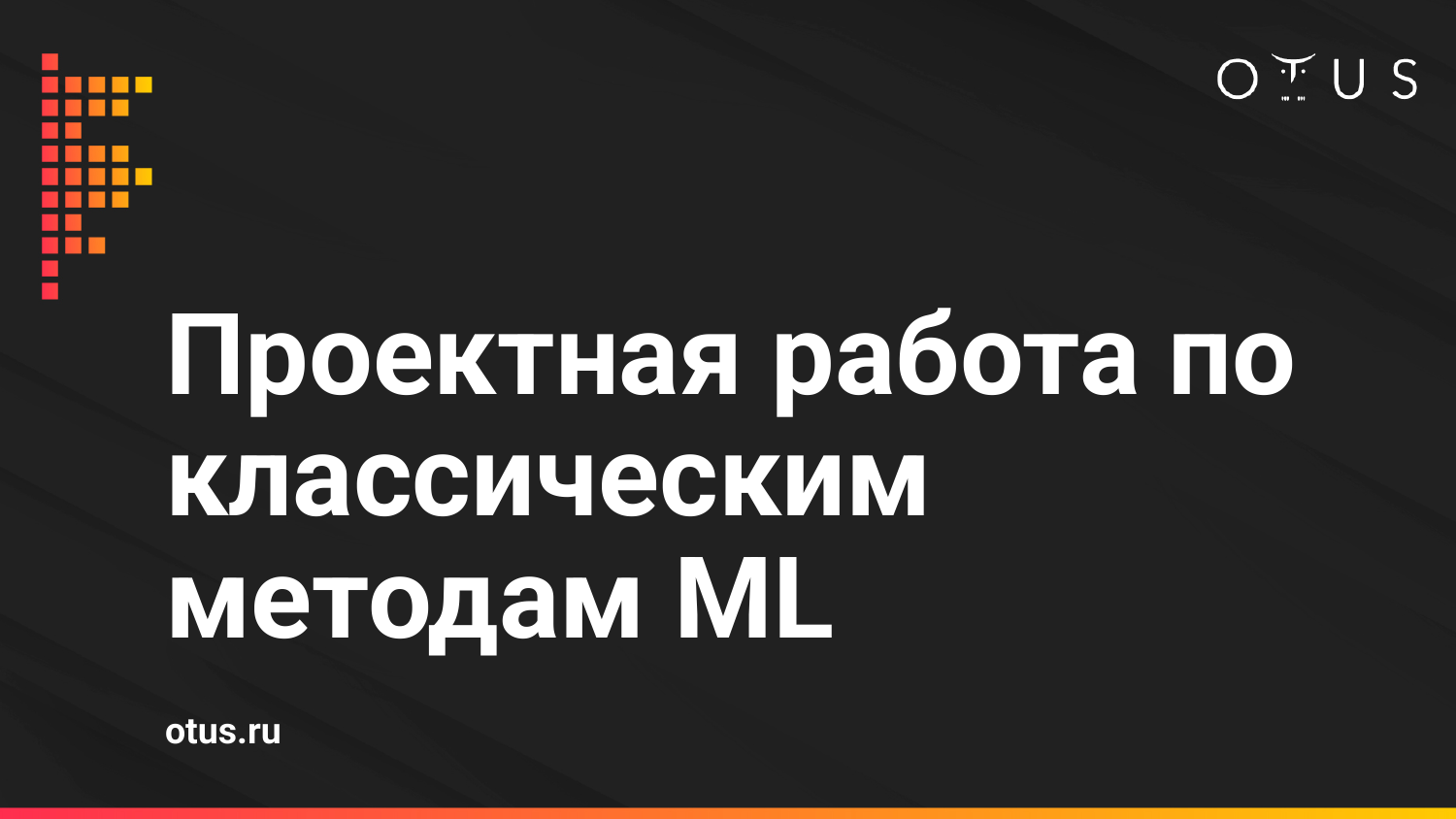

# Проектная работа по классическим методам ML

otus.ru